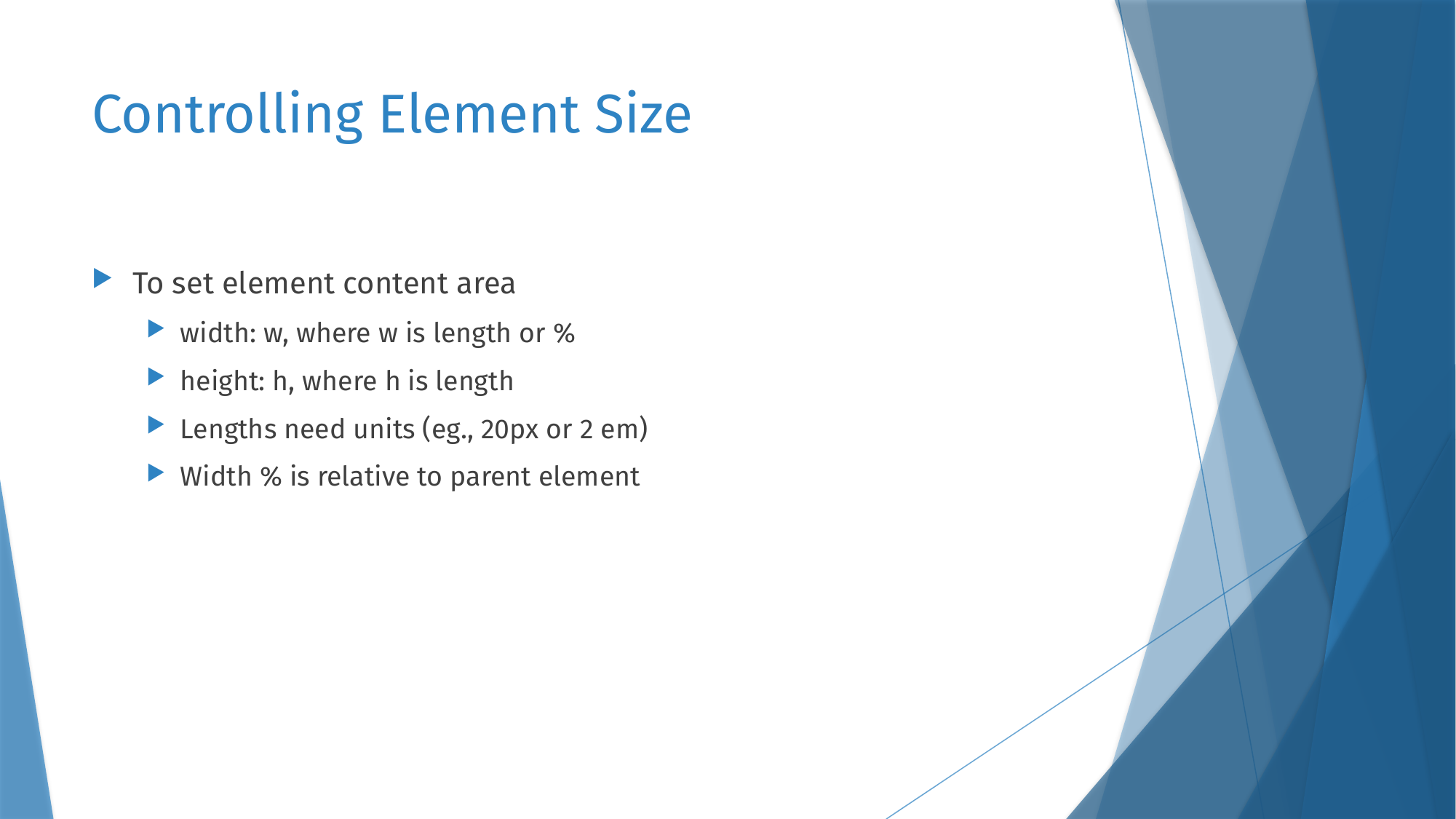

# Controlling Element Size
To set element content area
width: w, where w is length or %
height: h, where h is length
Lengths need units (eg., 20px or 2 em)
Width % is relative to parent element